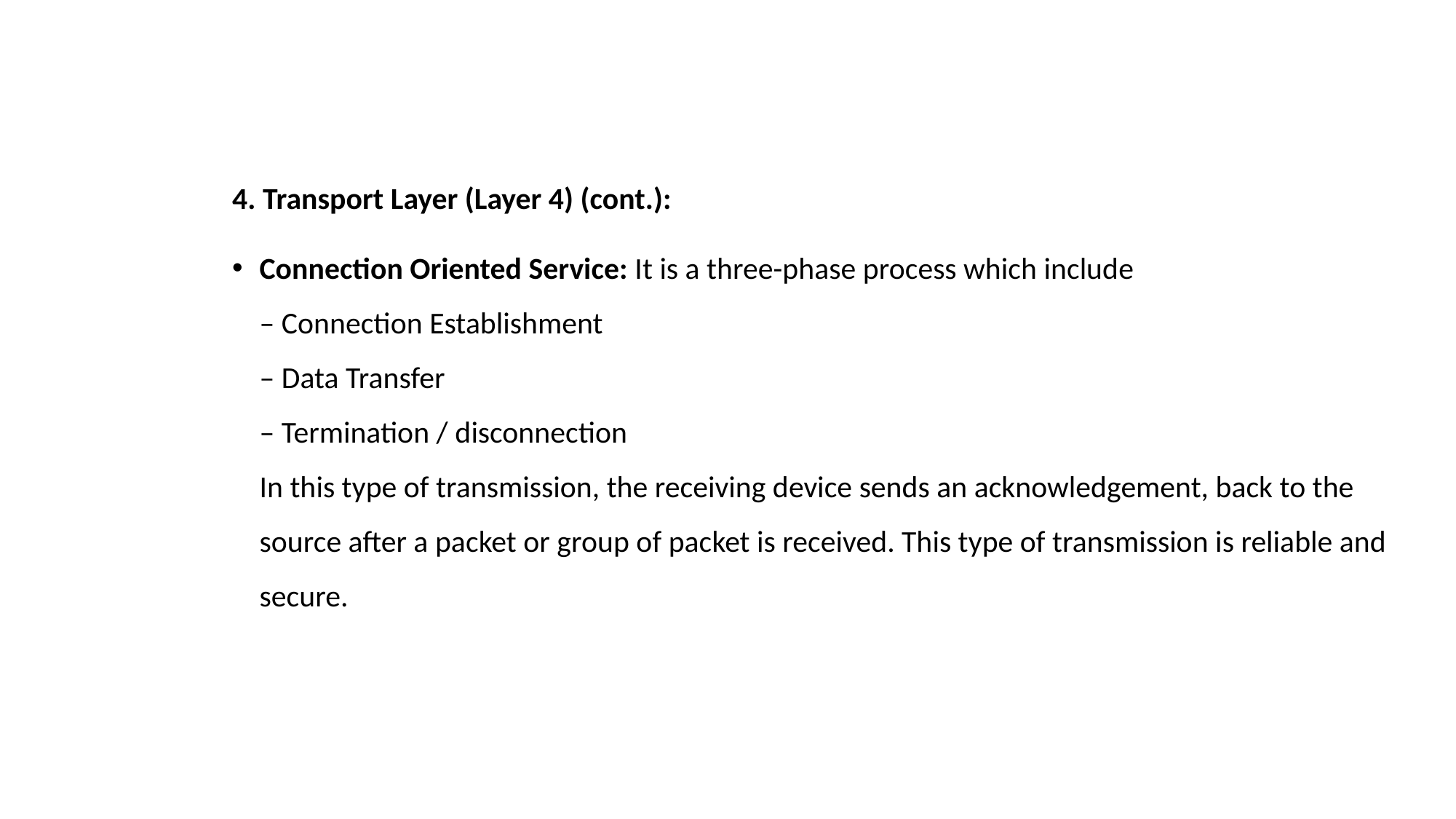

4. Transport Layer (Layer 4) (cont.):
Connection Oriented Service: It is a three-phase process which include
– Connection Establishment
– Data Transfer
– Termination / disconnection
In this type of transmission, the receiving device sends an acknowledgement, back to the source after a packet or group of packet is received. This type of transmission is reliable and secure.